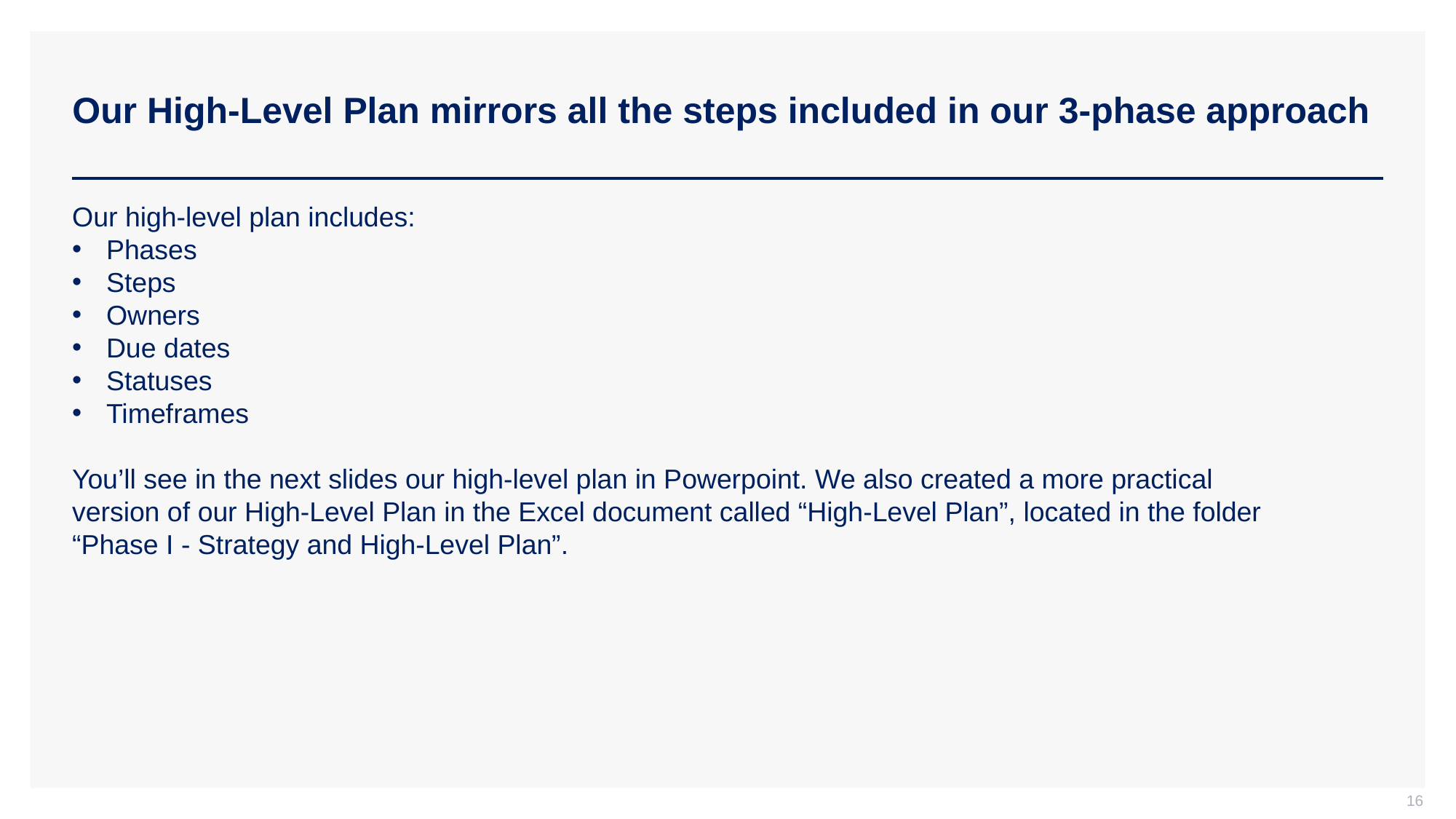

# Our High-Level Plan mirrors all the steps included in our 3-phase approach
Our high-level plan includes:
Phases
Steps
Owners
Due dates
Statuses
Timeframes

You’ll see in the next slides our high-level plan in Powerpoint. We also created a more practical version of our High-Level Plan in the Excel document called “High-Level Plan”, located in the folder “Phase I - Strategy and High-Level Plan”.

16